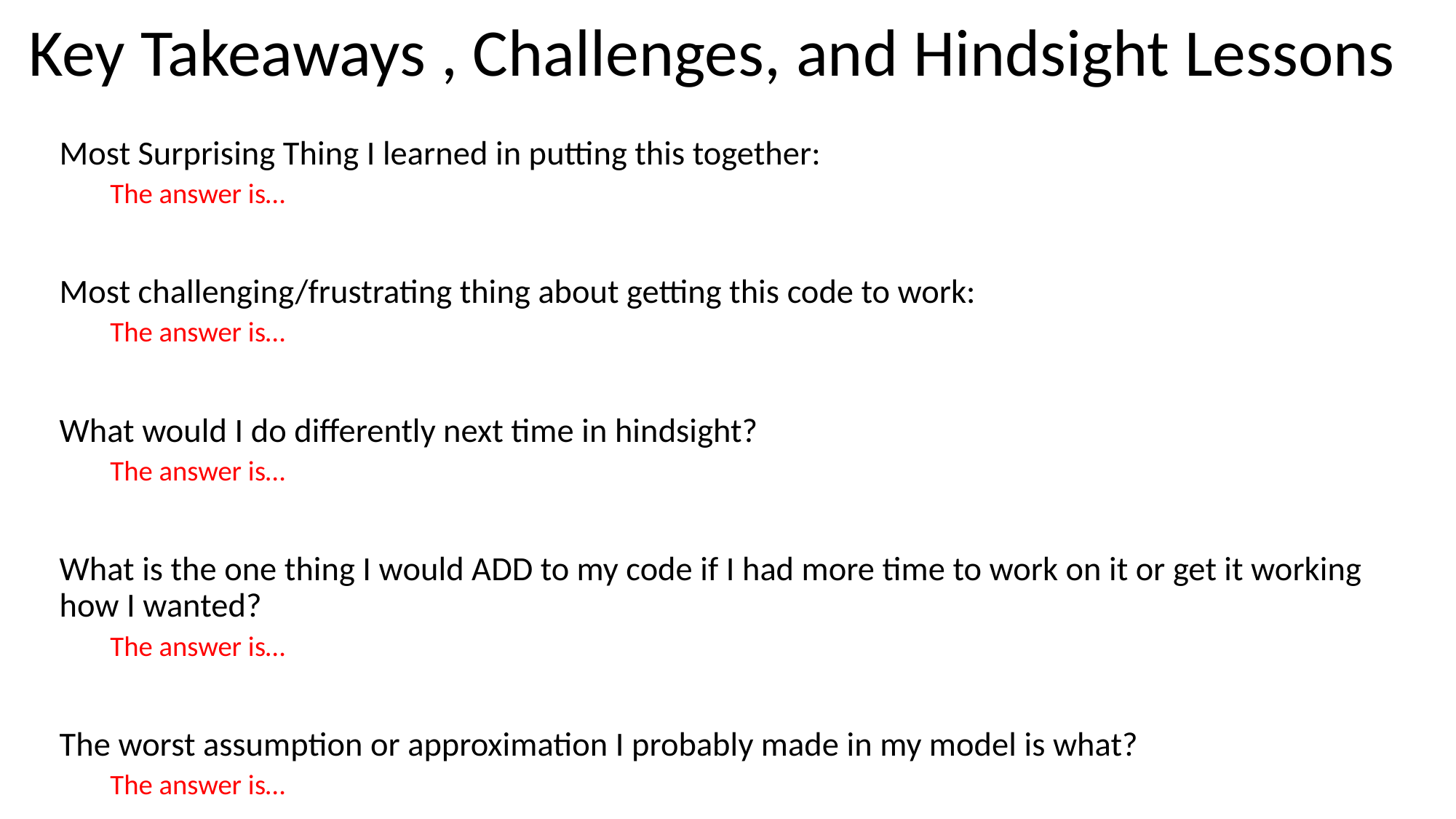

# Key Takeaways , Challenges, and Hindsight Lessons
Most Surprising Thing I learned in putting this together:
The answer is…

Most challenging/frustrating thing about getting this code to work:
The answer is…

What would I do differently next time in hindsight?
The answer is…

What is the one thing I would ADD to my code if I had more time to work on it or get it working how I wanted?
The answer is…

The worst assumption or approximation I probably made in my model is what?
The answer is…